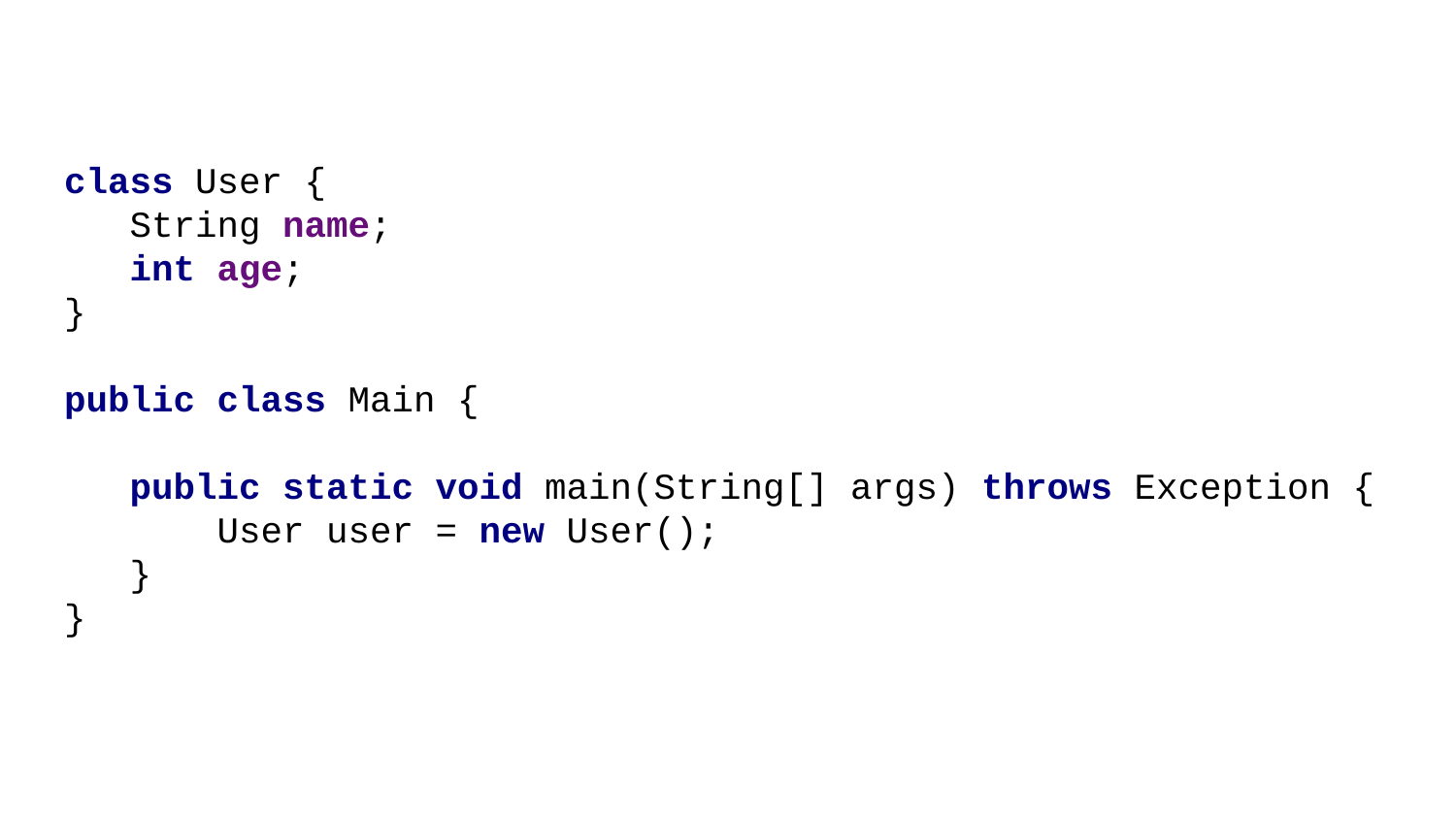

class User {
   String name;
   int age;
}

public class Main {

   public static void main(String[] args) throws Exception {
       User user = new User();
   }
}